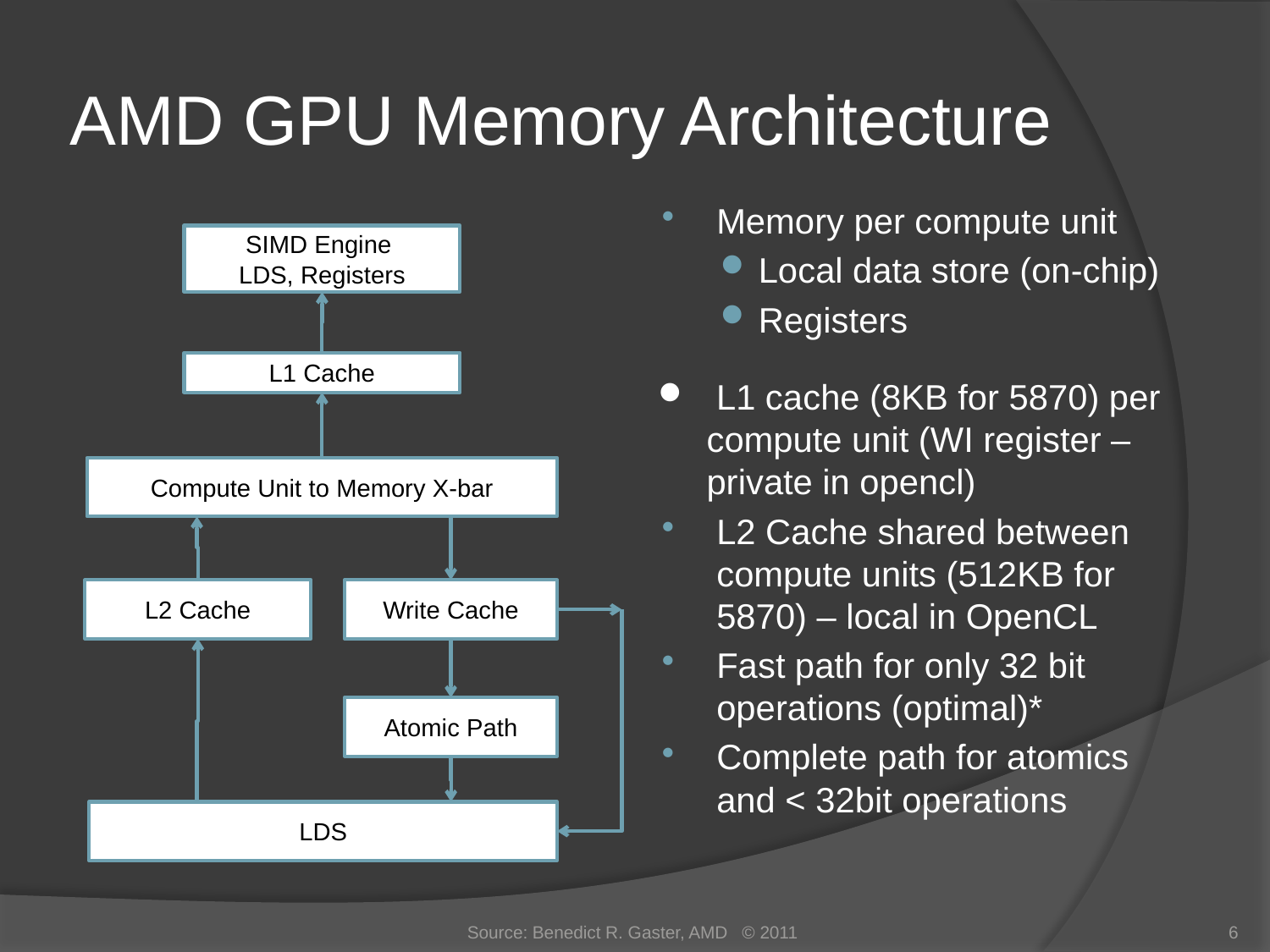

# AMD GPU Memory Architecture
Memory per compute unit
Local data store (on-chip)
Registers
 L1 cache (8KB for 5870) per compute unit (WI register – private in opencl)
L2 Cache shared between compute units (512KB for 5870) – local in OpenCL
Fast path for only 32 bit operations (optimal)*
Complete path for atomics and < 32bit operations
SIMD Engine
LDS, Registers
L1 Cache
Compute Unit to Memory X-bar
L2 Cache
Write Cache
Atomic Path
LDS
Source: Benedict R. Gaster, AMD   © 2011
6